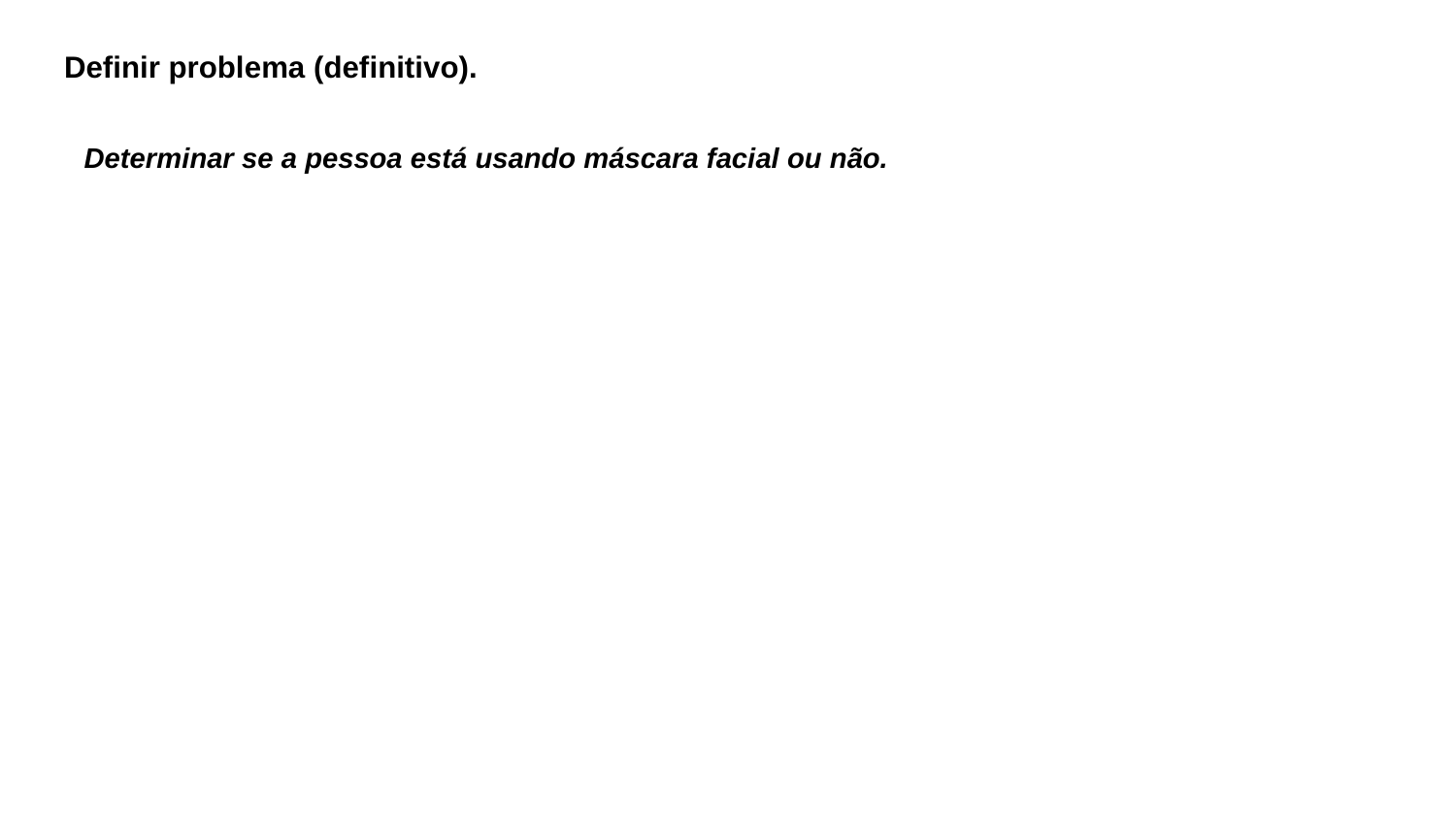

Definir problema (definitivo).
Determinar se a pessoa está usando máscara facial ou não.